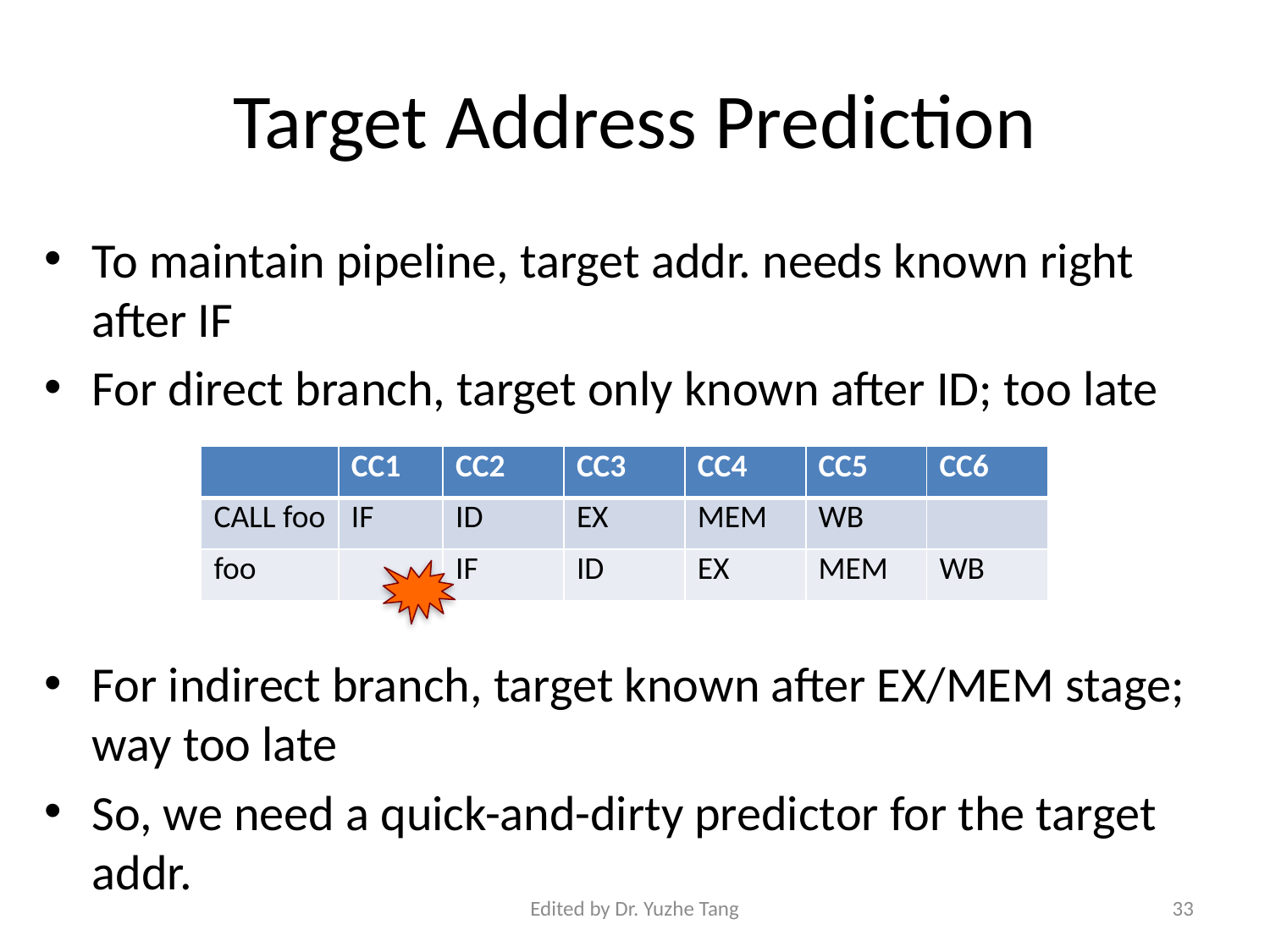

# Target Address Prediction
To maintain pipeline, target addr. needs known right after IF
For direct branch, target only known after ID; too late

For indirect branch, target known after EX/MEM stage; way too late
So, we need a quick-and-dirty predictor for the target addr.
|  | CC1 | CC2 | CC3 | CC4 | CC5 | CC6 |
| --- | --- | --- | --- | --- | --- | --- |
| CALL foo | IF | ID | EX | MEM | WB |  |
| foo |  | IF | ID | EX | MEM | WB |

Edited by Dr. Yuzhe Tang
33